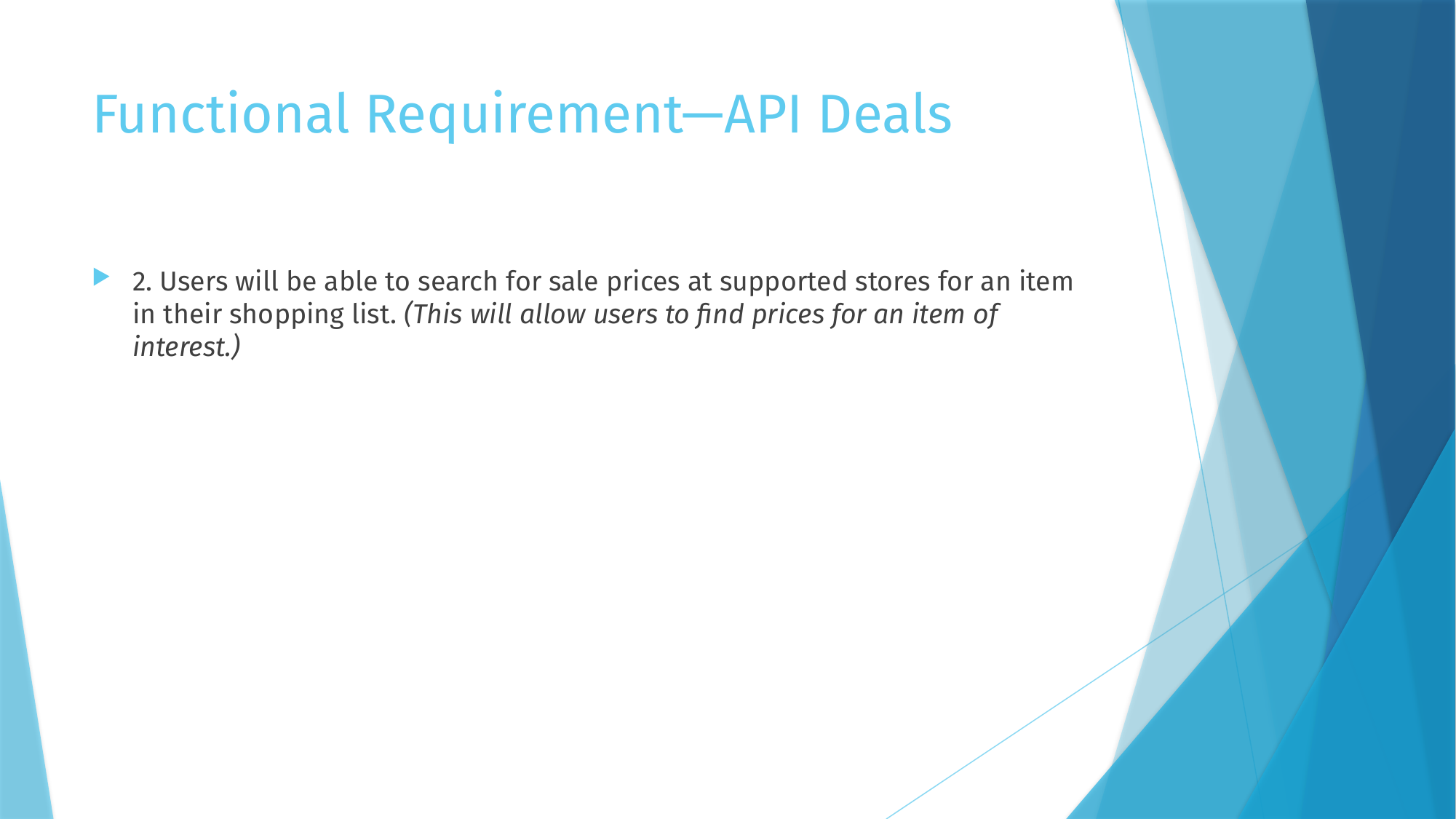

# Functional Requirement—API Deals
2. Users will be able to search for sale prices at supported stores for an item in their shopping list. (This will allow users to find prices for an item of interest.)